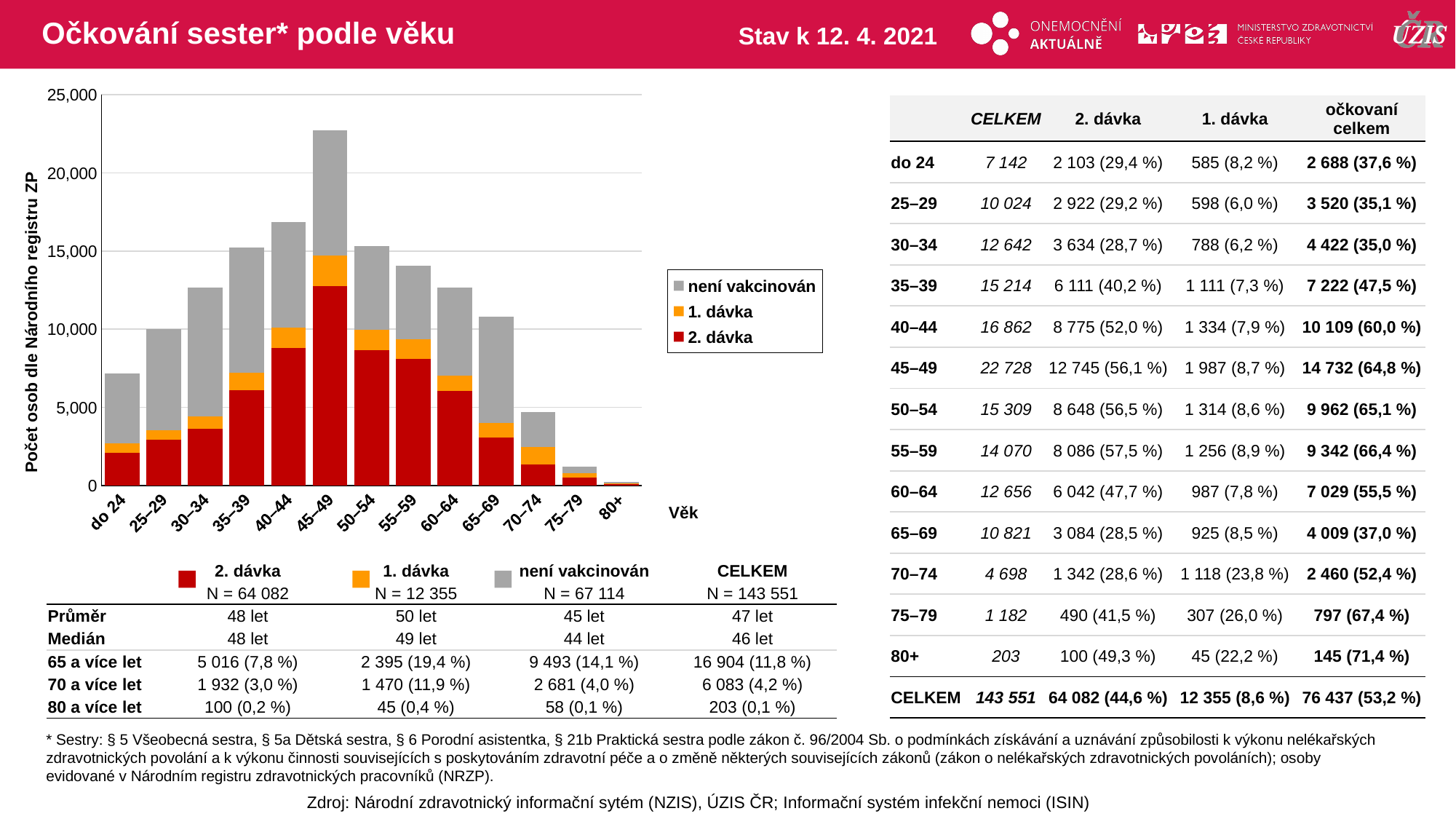

# Očkování sester* podle věku
Stav k 12. 4. 2021

### Chart

| Category | 2. dávka | 1. dávka | není vakcinován |
|---|---|---|---|
| do 24 | 2103.0 | 585.0 | 4454.0 |
| 25–29 | 2922.0 | 598.0 | 6504.0 |
| 30–34 | 3634.0 | 788.0 | 8220.0 |
| 35–39 | 6111.0 | 1111.0 | 7992.0 |
| 40–44 | 8775.0 | 1334.0 | 6753.0 |
| 45–49 | 12745.0 | 1987.0 | 7996.0 |
| 50–54 | 8648.0 | 1314.0 | 5347.0 |
| 55–59 | 8086.0 | 1256.0 | 4728.0 |
| 60–64 | 6042.0 | 987.0 | 5627.0 |
| 65–69 | 3084.0 | 925.0 | 6812.0 |
| 70–74 | 1342.0 | 1118.0 | 2238.0 |
| 75–79 | 490.0 | 307.0 | 385.0 |
| 80+ | 100.0 | 45.0 | 58.0 |
|  | CELKEM | 2. dávka | 1. dávka | očkovaní celkem |
| --- | --- | --- | --- | --- |
| do 24 | 7 142 | 2 103 (29,4 %) | 585 (8,2 %) | 2 688 (37,6 %) |
| 25–29 | 10 024 | 2 922 (29,2 %) | 598 (6,0 %) | 3 520 (35,1 %) |
| 30–34 | 12 642 | 3 634 (28,7 %) | 788 (6,2 %) | 4 422 (35,0 %) |
| 35–39 | 15 214 | 6 111 (40,2 %) | 1 111 (7,3 %) | 7 222 (47,5 %) |
| 40–44 | 16 862 | 8 775 (52,0 %) | 1 334 (7,9 %) | 10 109 (60,0 %) |
| 45–49 | 22 728 | 12 745 (56,1 %) | 1 987 (8,7 %) | 14 732 (64,8 %) |
| 50–54 | 15 309 | 8 648 (56,5 %) | 1 314 (8,6 %) | 9 962 (65,1 %) |
| 55–59 | 14 070 | 8 086 (57,5 %) | 1 256 (8,9 %) | 9 342 (66,4 %) |
| 60–64 | 12 656 | 6 042 (47,7 %) | 987 (7,8 %) | 7 029 (55,5 %) |
| 65–69 | 10 821 | 3 084 (28,5 %) | 925 (8,5 %) | 4 009 (37,0 %) |
| 70–74 | 4 698 | 1 342 (28,6 %) | 1 118 (23,8 %) | 2 460 (52,4 %) |
| 75–79 | 1 182 | 490 (41,5 %) | 307 (26,0 %) | 797 (67,4 %) |
| 80+ | 203 | 100 (49,3 %) | 45 (22,2 %) | 145 (71,4 %) |
| CELKEM | 143 551 | 64 082 (44,6 %) | 12 355 (8,6 %) | 76 437 (53,2 %) |
Počet osob dle Národního registru ZP
Věk
|  | 2. dávka | 1. dávka | není vakcinován | CELKEM |
| --- | --- | --- | --- | --- |
|  | N = 64 082 | N = 12 355 | N = 67 114 | N = 143 551 |
| Průměr | 48 let | 50 let | 45 let | 47 let |
| Medián | 48 let | 49 let | 44 let | 46 let |
| 65 a více let | 5 016 (7,8 %) | 2 395 (19,4 %) | 9 493 (14,1 %) | 16 904 (11,8 %) |
| 70 a více let | 1 932 (3,0 %) | 1 470 (11,9 %) | 2 681 (4,0 %) | 6 083 (4,2 %) |
| 80 a více let | 100 (0,2 %) | 45 (0,4 %) | 58 (0,1 %) | 203 (0,1 %) |

* Sestry: § 5 Všeobecná sestra, § 5a Dětská sestra, § 6 Porodní asistentka, § 21b Praktická sestra podle zákon č. 96/2004 Sb. o podmínkách získávání a uznávání způsobilosti k výkonu nelékařských zdravotnických povolání a k výkonu činnosti souvisejících s poskytováním zdravotní péče a o změně některých souvisejících zákonů (zákon o nelékařských zdravotnických povoláních); osoby evidované v Národním registru zdravotnických pracovníků (NRZP).
Zdroj: Národní zdravotnický informační sytém (NZIS), ÚZIS ČR; Informační systém infekční nemoci (ISIN)